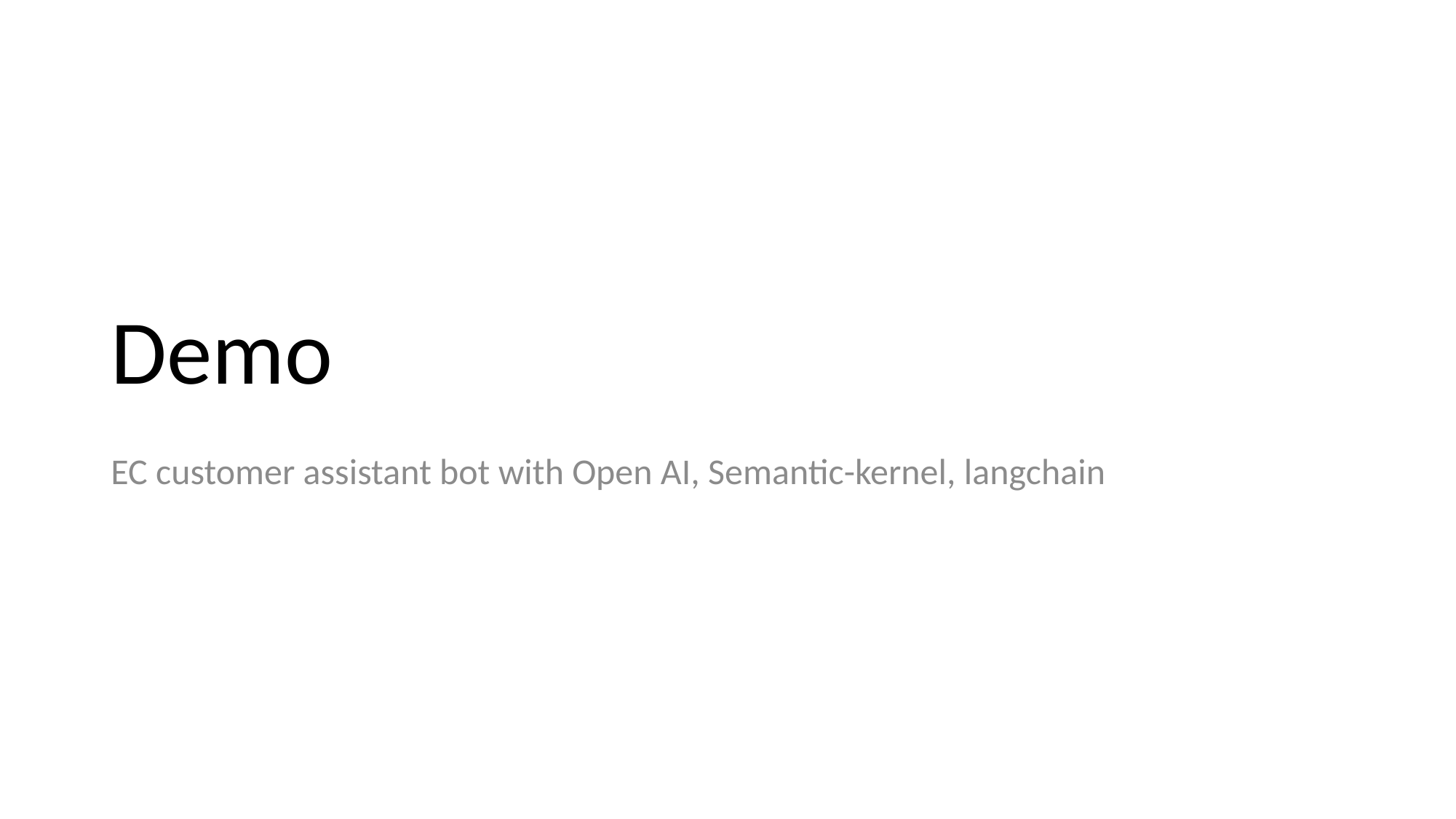

# Demo
EC customer assistant bot with Open AI, Semantic-kernel, langchain